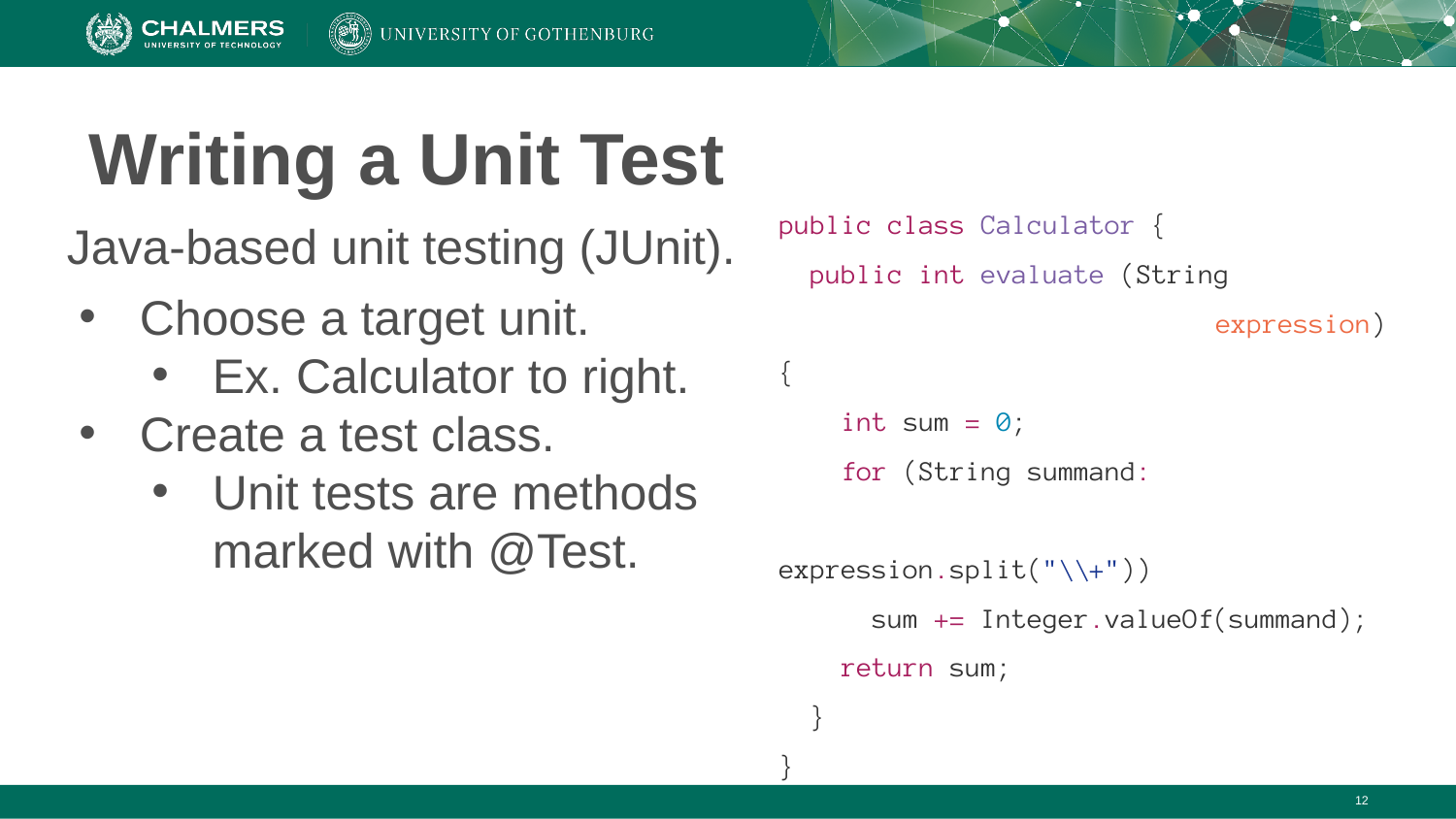

# Writing a Unit Test

public class Calculator {
  public int evaluate (String
			expression) {
    int sum = 0;
    for (String summand:
			expression.split("\\+"))
      sum += Integer.valueOf(summand);
    return sum;
  }
}

Java-based unit testing (JUnit).
Choose a target unit.
Ex. Calculator to right.
Create a test class.
Unit tests are methods marked with @Test.

12